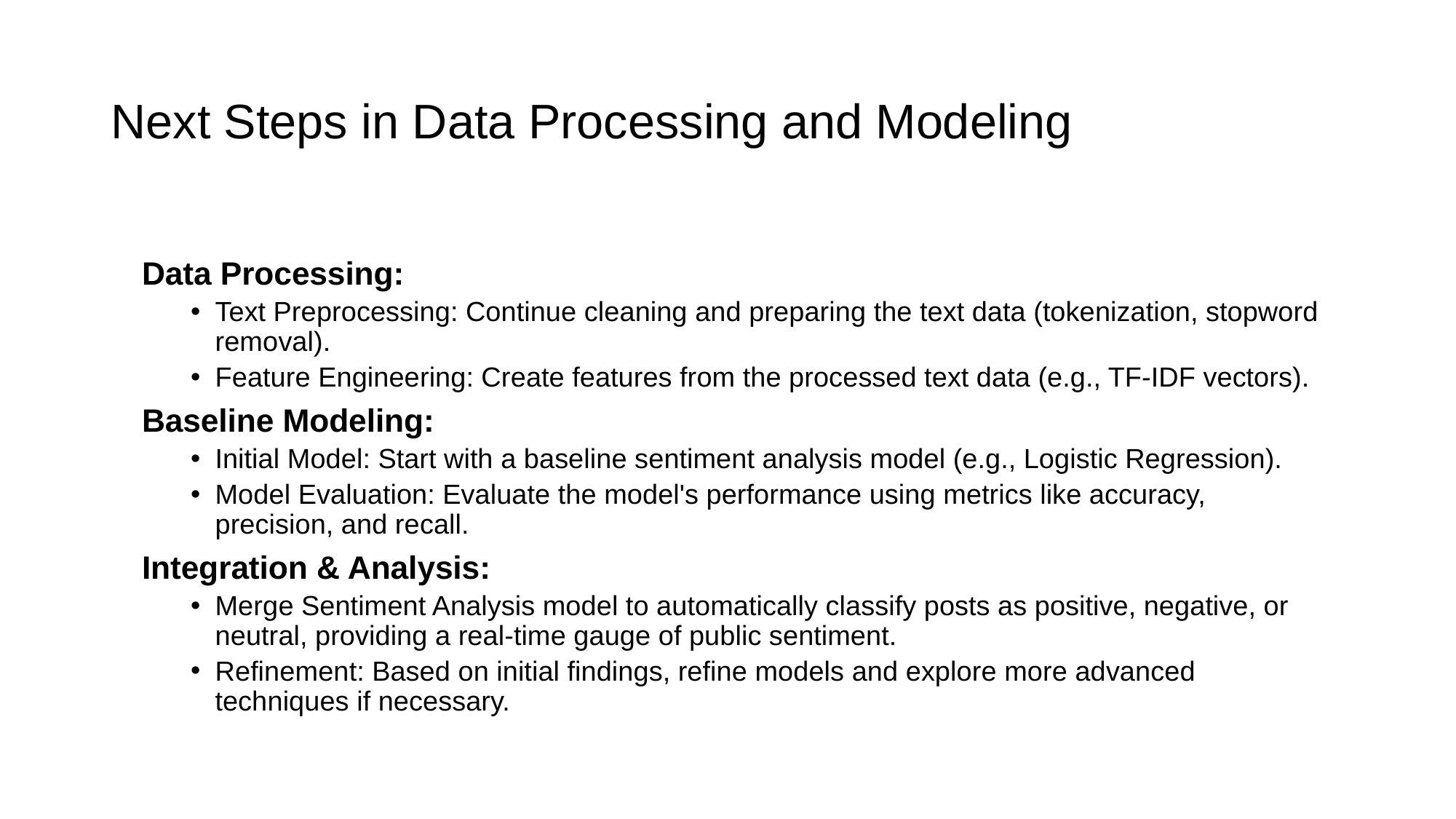

# Next Steps in Data Processing and Modeling
Data Processing:
Text Preprocessing: Continue cleaning and preparing the text data (tokenization, stopword removal).
Feature Engineering: Create features from the processed text data (e.g., TF-IDF vectors).
Baseline Modeling:
Initial Model: Start with a baseline sentiment analysis model (e.g., Logistic Regression).
Model Evaluation: Evaluate the model's performance using metrics like accuracy, precision, and recall.
Integration & Analysis:
Merge Sentiment Analysis model to automatically classify posts as positive, negative, or neutral, providing a real-time gauge of public sentiment.
Refinement: Based on initial findings, refine models and explore more advanced techniques if necessary.